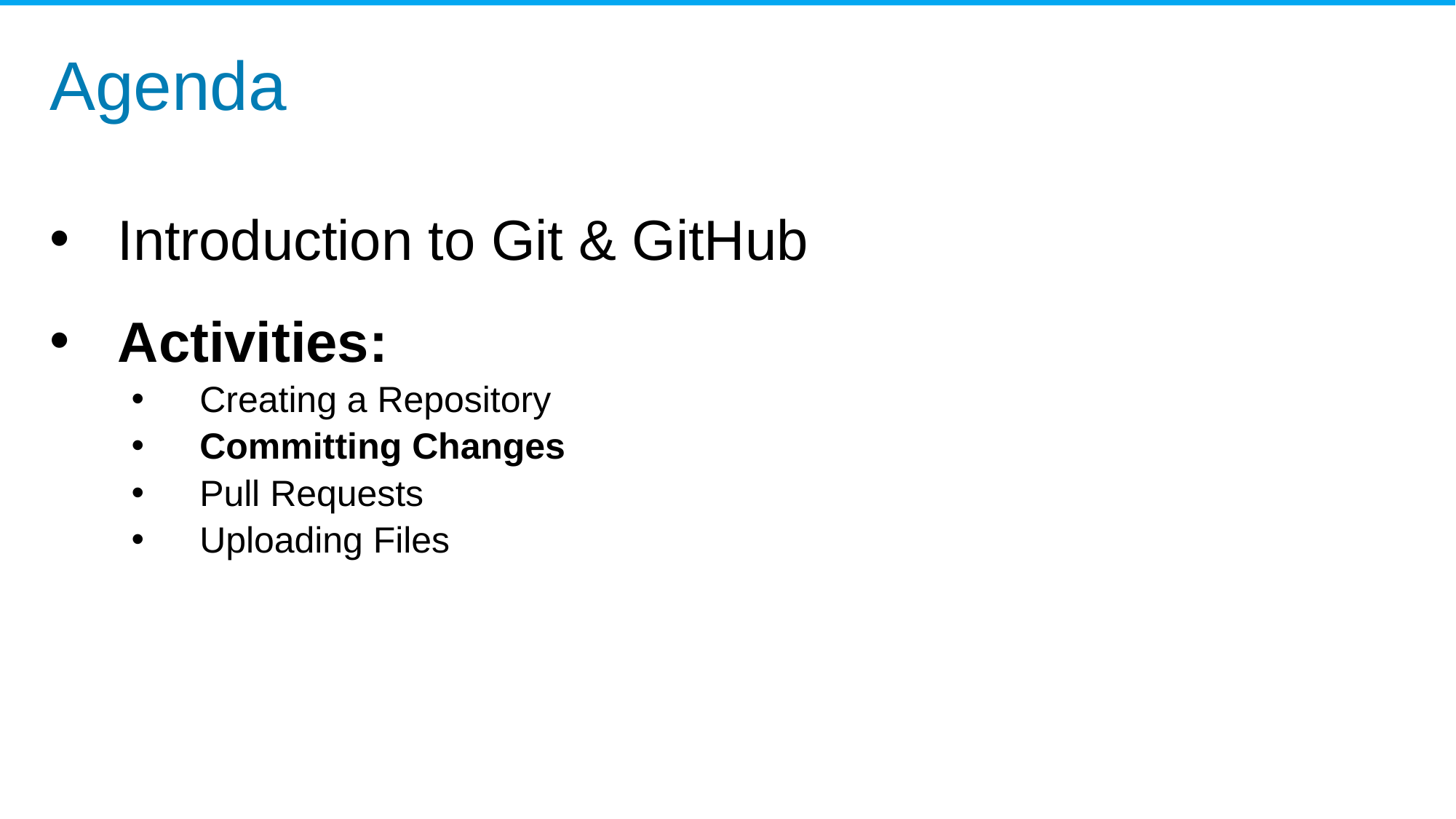

Agenda
Introduction to Git & GitHub
Activities:
Creating a Repository
Committing Changes
Pull Requests
Uploading Files